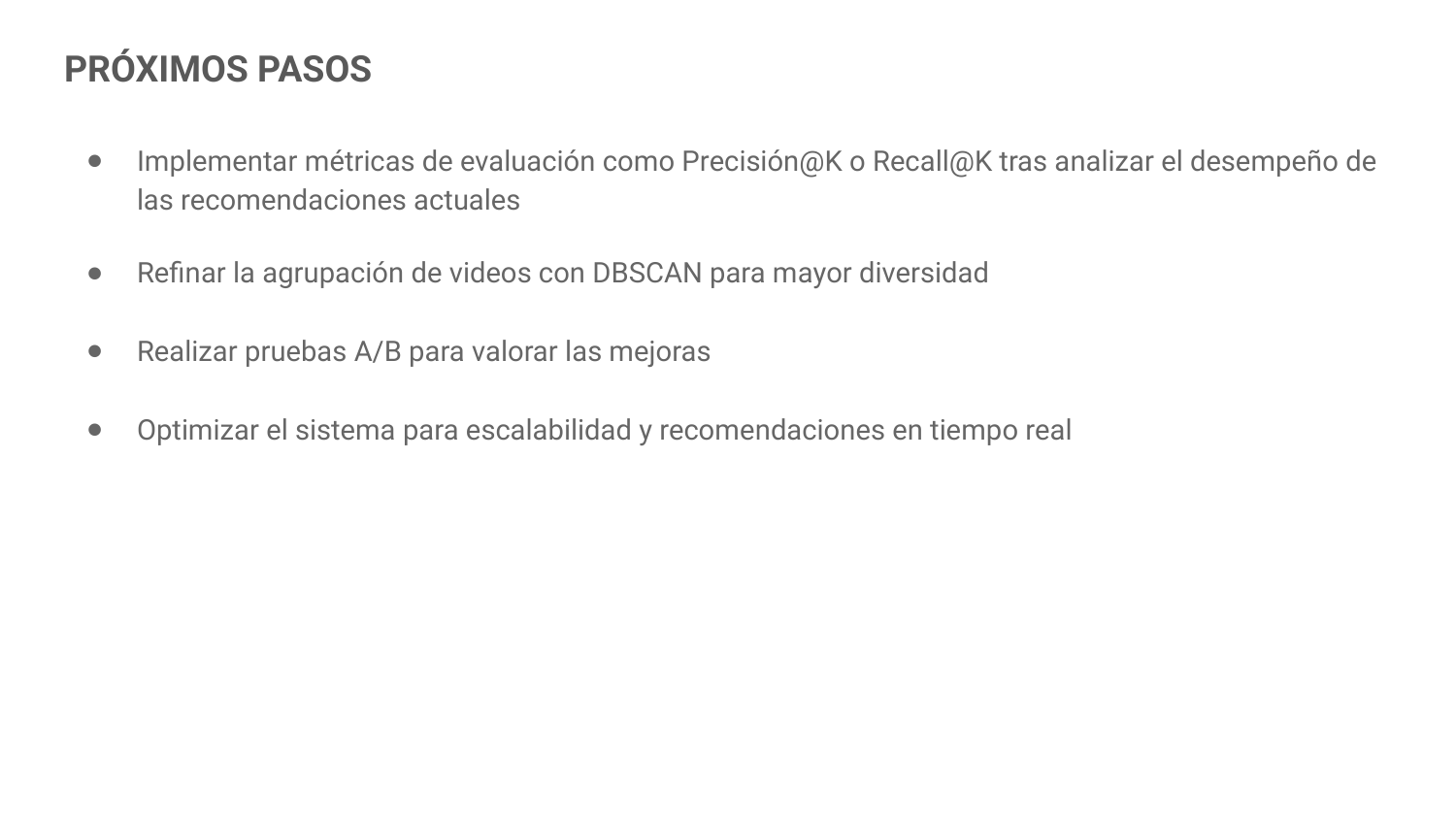

# PRÓXIMOS PASOS
Implementar métricas de evaluación como Precisión@K o Recall@K tras analizar el desempeño de las recomendaciones actuales
Refinar la agrupación de videos con DBSCAN para mayor diversidad
Realizar pruebas A/B para valorar las mejoras
Optimizar el sistema para escalabilidad y recomendaciones en tiempo real